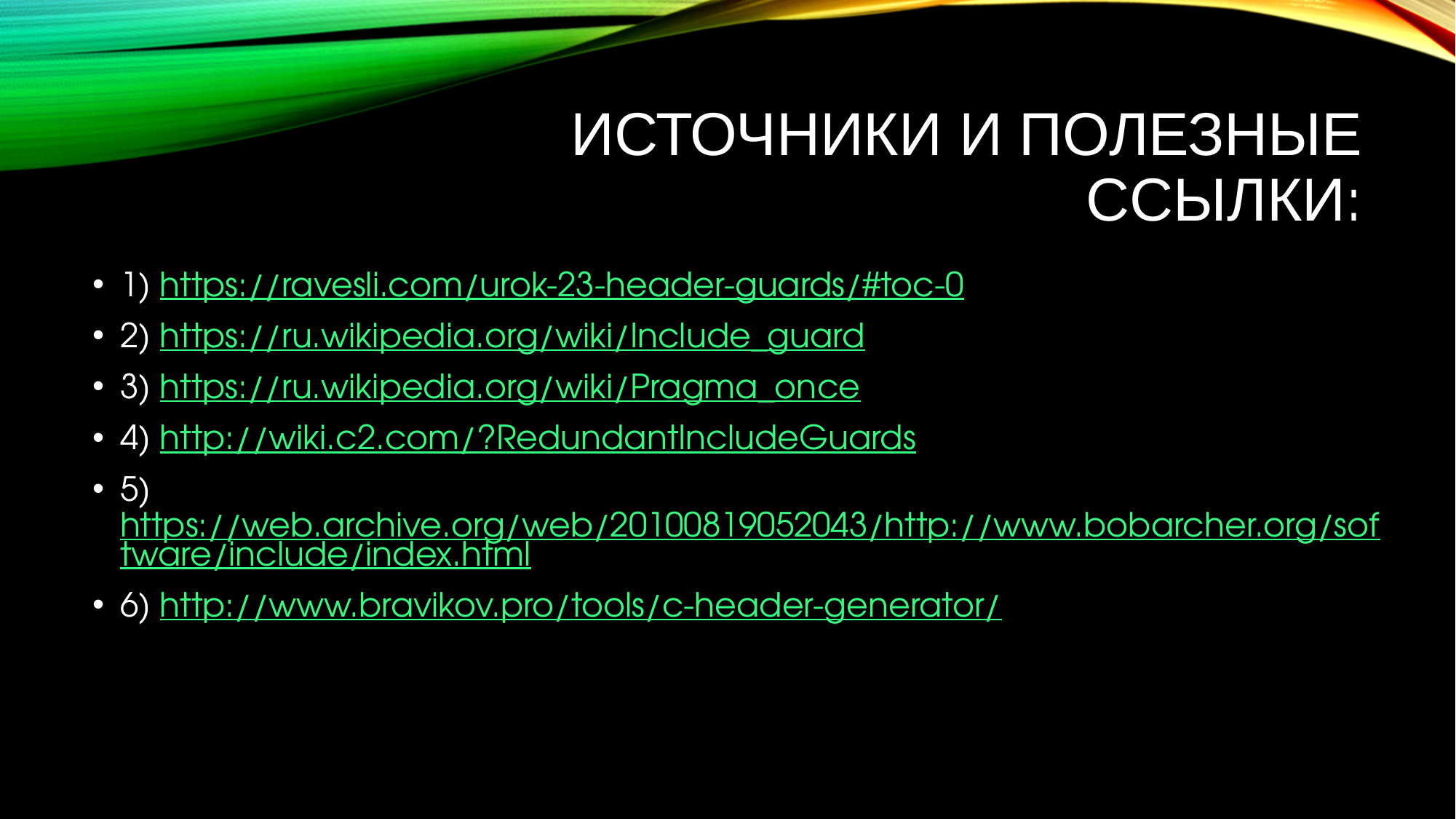

# Источники и полезные ссылки:
1) https://ravesli.com/urok-23-header-guards/#toc-0
2) https://ru.wikipedia.org/wiki/Include_guard
3) https://ru.wikipedia.org/wiki/Pragma_once
4) http://wiki.c2.com/?RedundantIncludeGuards
5) https://web.archive.org/web/20100819052043/http://www.bobarcher.org/software/include/index.html
6) http://www.bravikov.pro/tools/c-header-generator/